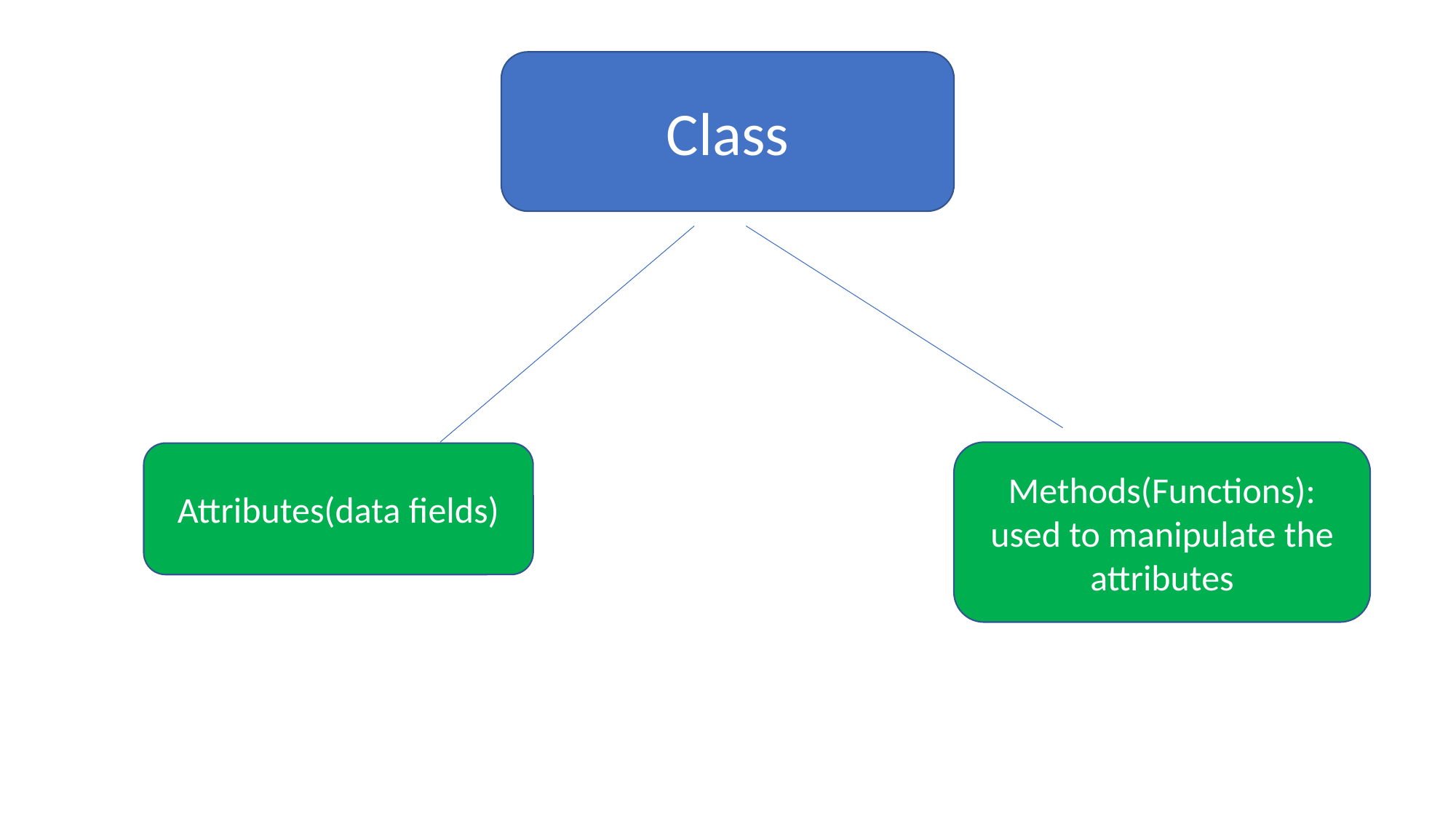

Class
Methods(Functions): used to manipulate the attributes
Attributes(data fields)